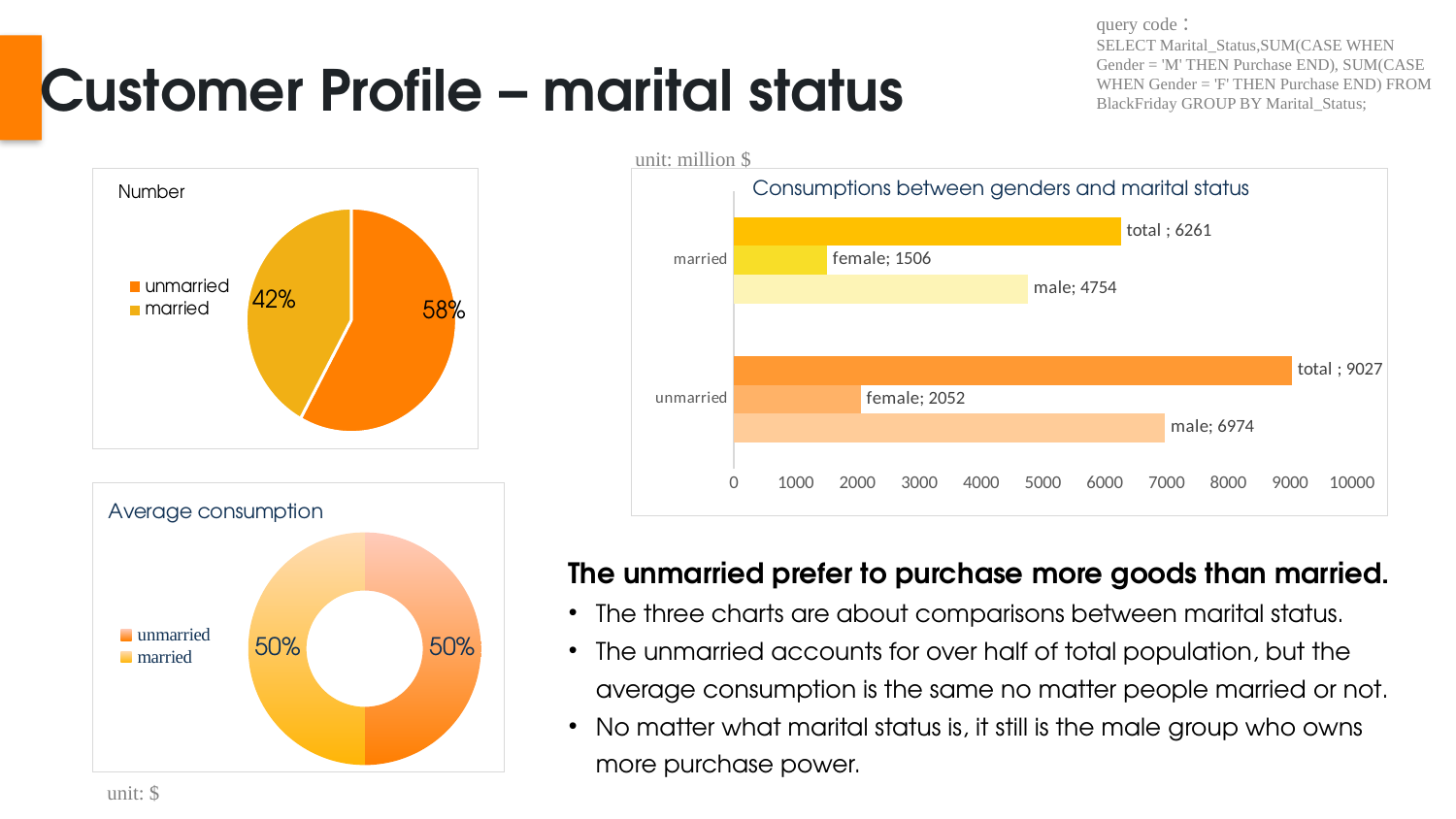

query code：
SELECT Marital_Status,SUM(CASE WHEN Gender = 'M' THEN Purchase END), SUM(CASE WHEN Gender = 'F' THEN Purchase END) FROM BlackFriday GROUP BY Marital_Status;

Customer Profile – marital status
unit: million $

### Chart: Number

| Category | number | avg.cons |
|---|---|---|
| unmarried | 3417.0 | 9265.9 |
| married | 2474.0 | 9261.2 |

### Chart

| Category | male | female | total  |
|---|---|---|---|
| unmarried | 6974.31996 | 2052.462381 | 9026.782341 |
| married | 4754.42034 | 1506.235545 | 6260.655885 |
Consumptions between genders and marital status

### Chart: Average consumption

| Category | avg.cons |
|---|---|
| unmarried | 9265.9 |
| married | 9261.2 |
The unmarried prefer to purchase more goods than married.
The three charts are about comparisons between marital status.
The unmarried accounts for over half of total population, but the average consumption is the same no matter people married or not.
No matter what marital status is, it still is the male group who owns more purchase power.
unit: $